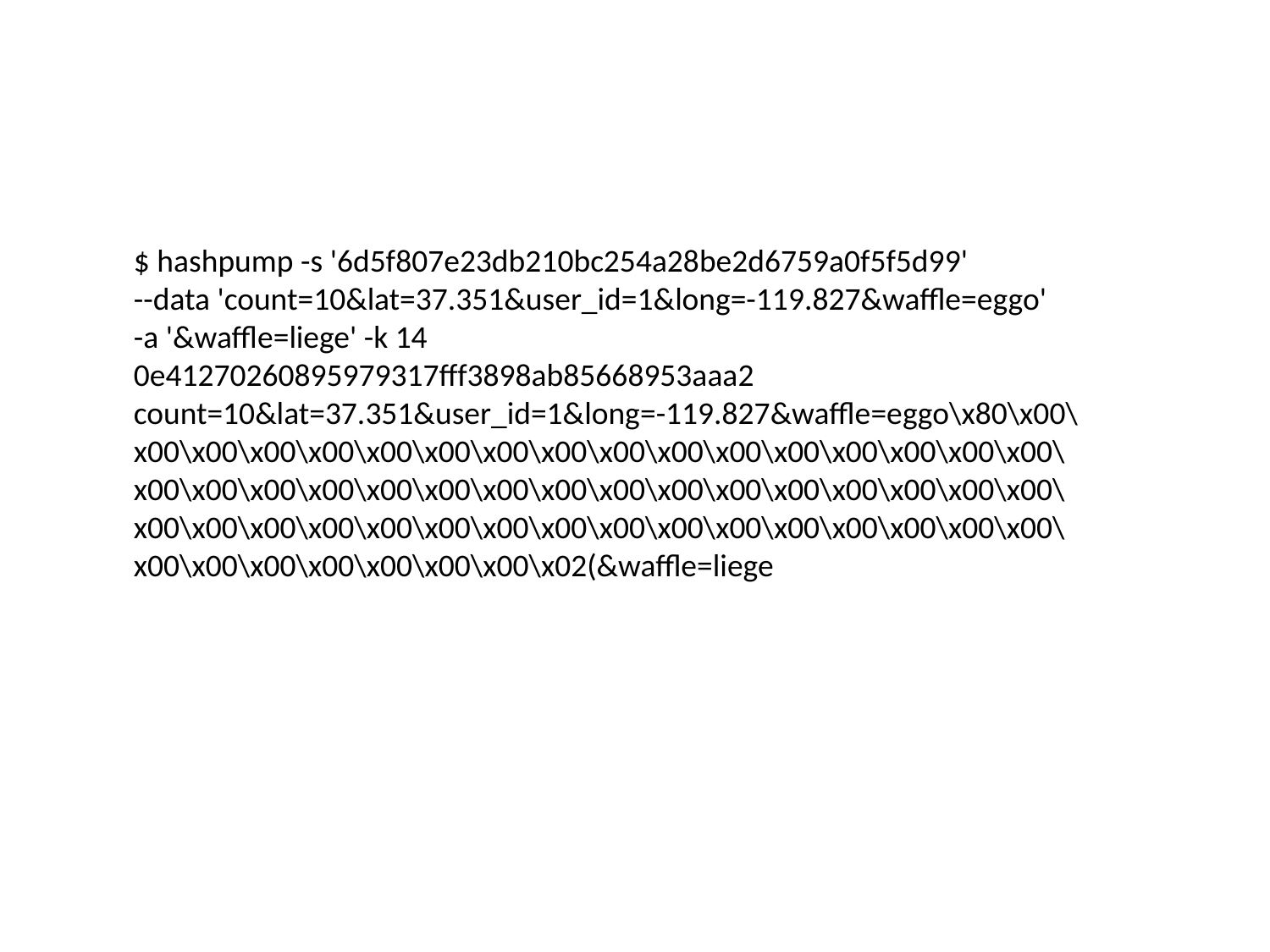

$ hashpump -s '6d5f807e23db210bc254a28be2d6759a0f5f5d99'
--data 'count=10&lat=37.351&user_id=1&long=-119.827&waffle=eggo'
-a '&waffle=liege' -k 14
0e41270260895979317fff3898ab85668953aaa2
count=10&lat=37.351&user_id=1&long=-119.827&waffle=eggo\x80\x00\x00\x00\x00\x00\x00\x00\x00\x00\x00\x00\x00\x00\x00\x00\x00\x00\x00\x00\x00\x00\x00\x00\x00\x00\x00\x00\x00\x00\x00\x00\x00\x00\x00\x00\x00\x00\x00\x00\x00\x00\x00\x00\x00\x00\x00\x00\x00\x00\x00\x00\x00\x00\x00\x00\x00\x02(&waffle=liege